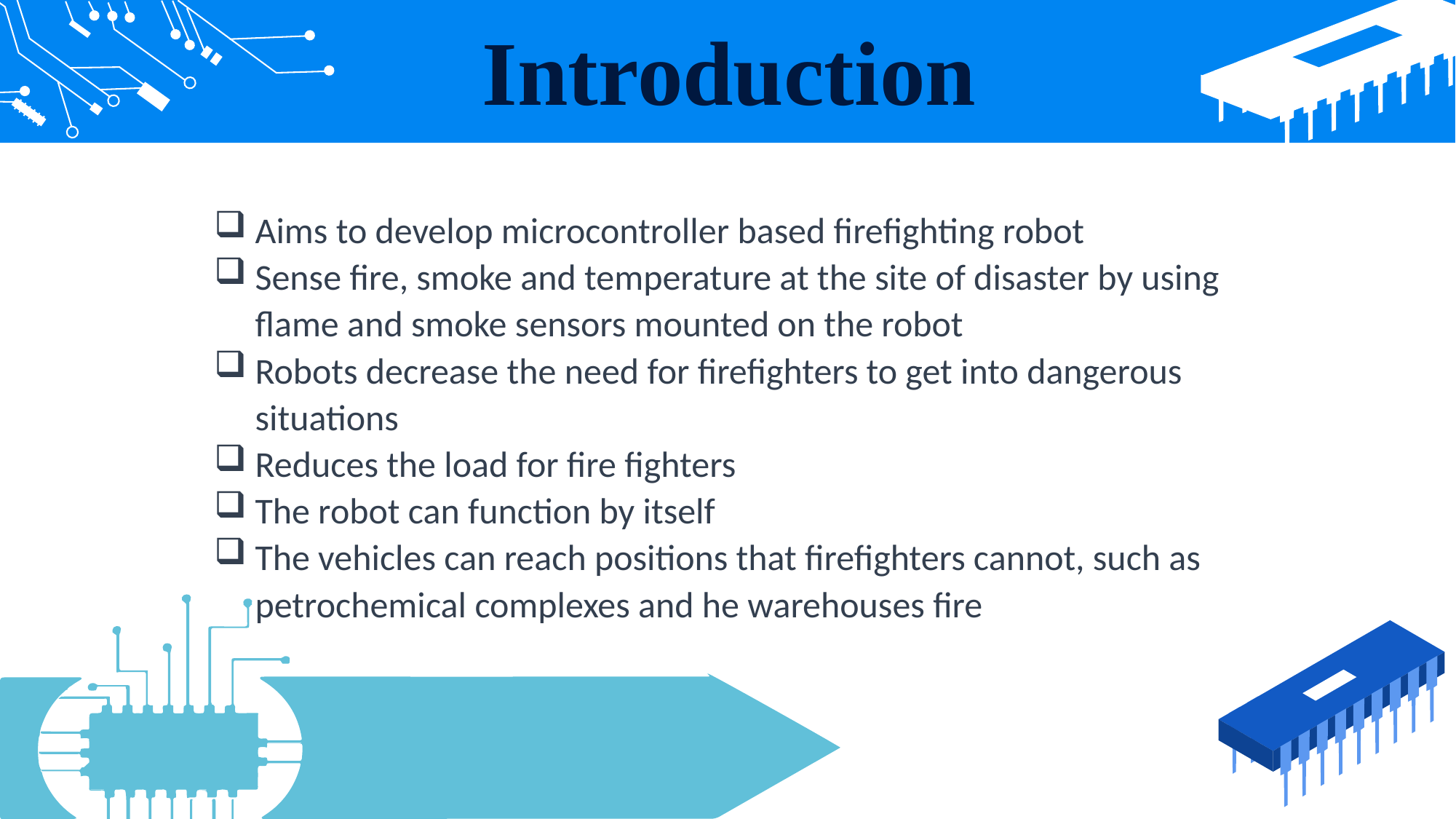

Introduction
Aims to develop microcontroller based firefighting robot
Sense fire, smoke and temperature at the site of disaster by using flame and smoke sensors mounted on the robot
Robots decrease the need for firefighters to get into dangerous situations
Reduces the load for fire fighters
The robot can function by itself
The vehicles can reach positions that firefighters cannot, such as petrochemical complexes and he warehouses fire